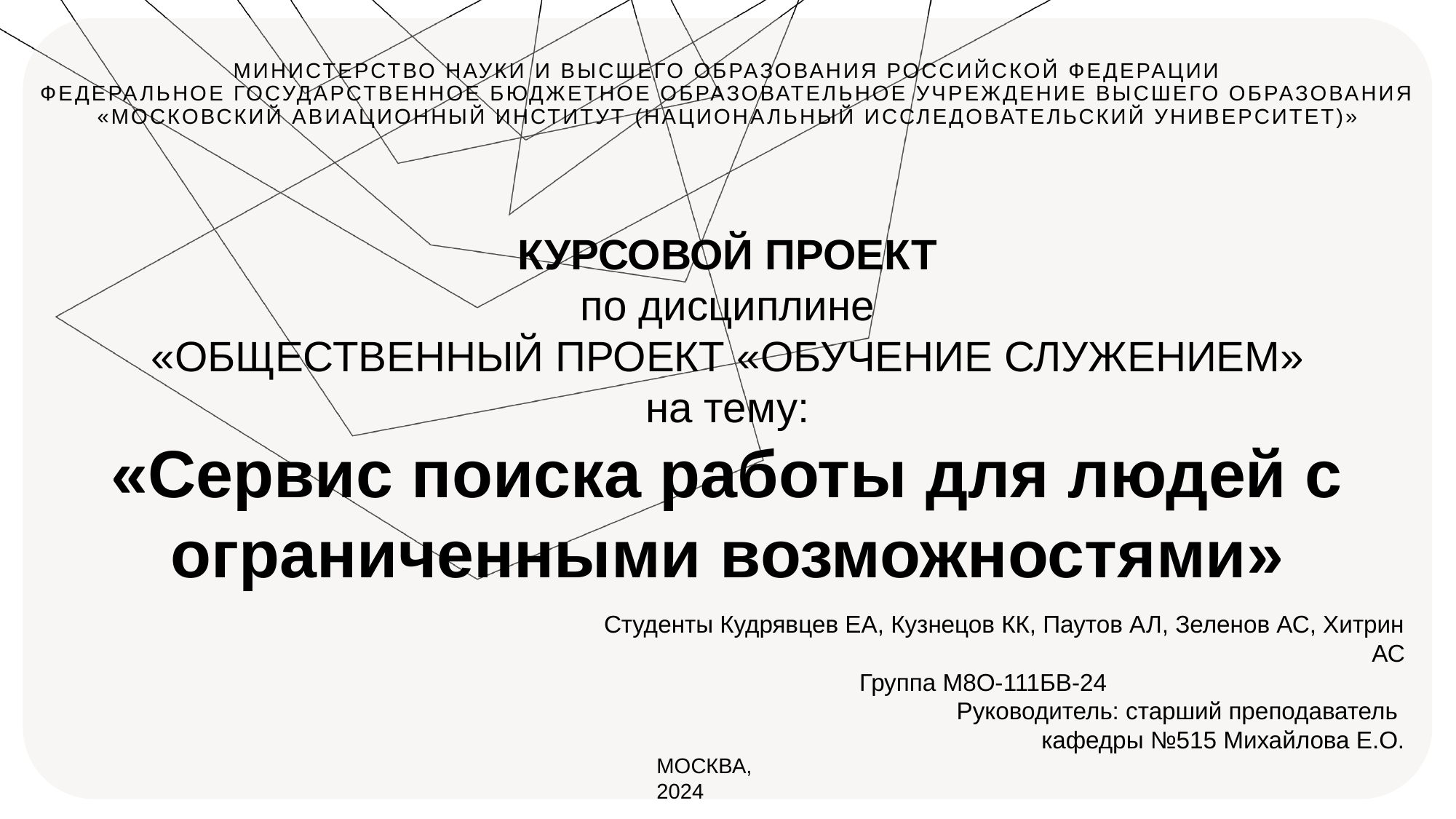

# МИНИСТЕРСТВО НАУКИ И ВЫСШЕГО ОБРАЗОВАНИЯ РОССИЙСКОЙ ФЕДЕРАЦИИ ФЕДЕРАЛЬНОЕ ГОСУДАРСТВЕННОЕ БЮДЖЕТНОЕ ОБРАЗОВАТЕЛЬНОЕ УЧРЕЖДЕНИЕ ВЫСШЕГО ОБРАЗОВАНИЯ «МОСКОВСКИЙ АВИАЦИОННЫЙ ИНСТИТУТ (НАЦИОНАЛЬНЫЙ ИССЛЕДОВАТЕЛЬСКИЙ УНИВЕРСИТЕТ)»
КУРСОВОЙ ПРОЕКТ
по дисциплине
«ОБЩЕСТВЕННЫЙ ПРОЕКТ «ОБУЧЕНИЕ СЛУЖЕНИЕМ»
на тему:
«Сервис поиска работы для людей с ограниченными возможностями»
Студенты Кудрявцев ЕА, Кузнецов КК, Паутов АЛ, Зеленов АС, Хитрин АС
Группа М8О-111БВ-24
Руководитель: старший преподаватель
кафедры №515 Михайлова Е.О.
МОСКВА, 2024